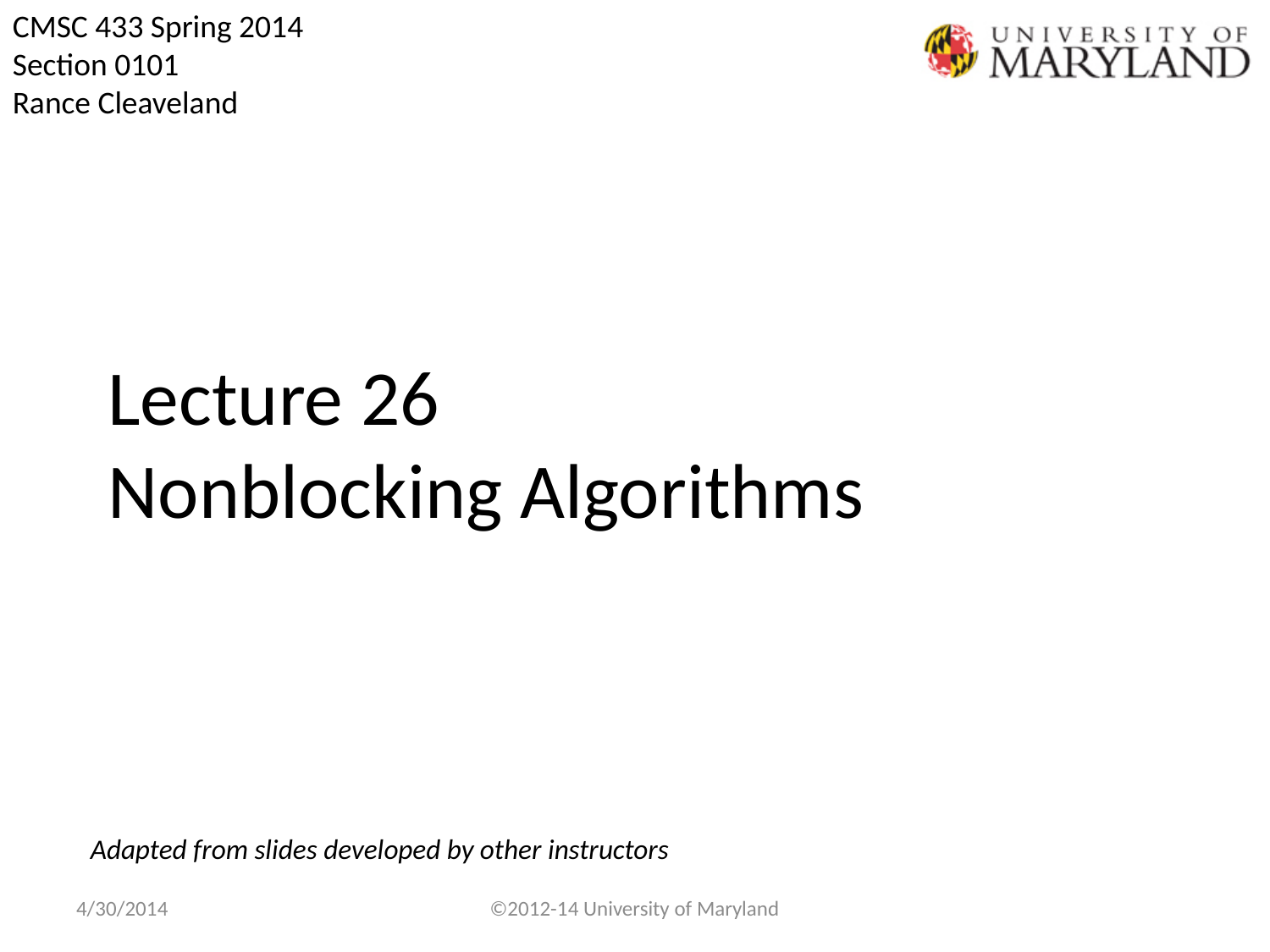

# Lecture 26 Nonblocking Algorithms
Adapted from slides developed by other instructors
4/30/2014
©2012-14 University of Maryland